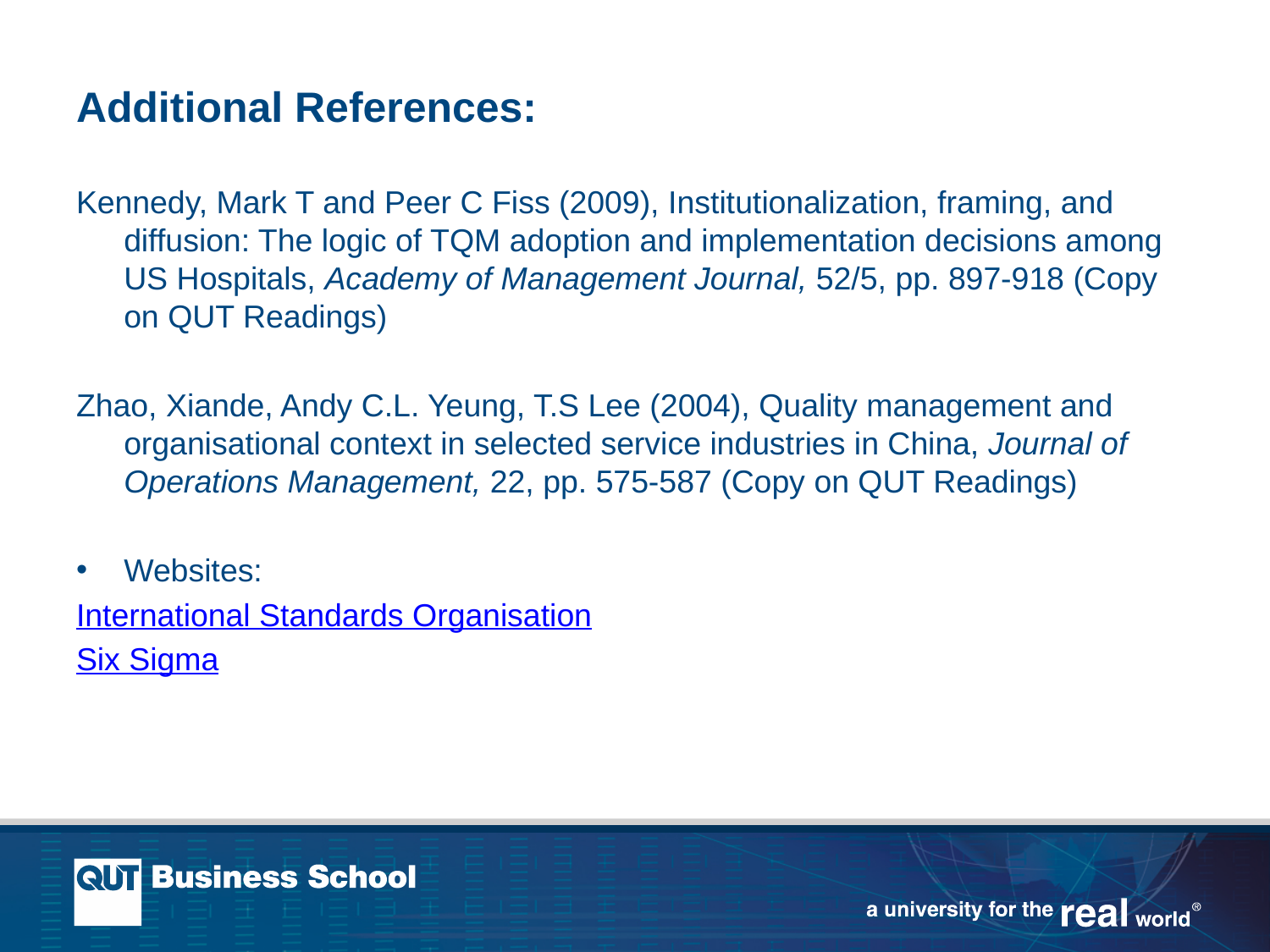

Additional References:

Kennedy, Mark T and Peer C Fiss (2009), Institutionalization, framing, and diffusion: The logic of TQM adoption and implementation decisions among US Hospitals, Academy of Management Journal, 52/5, pp. 897-918 (Copy on QUT Readings)

Zhao, Xiande, Andy C.L. Yeung, T.S Lee (2004), Quality management and organisational context in selected service industries in China, Journal of Operations Management, 22, pp. 575-587 (Copy on QUT Readings)

Websites:
International Standards Organisation
Six Sigma